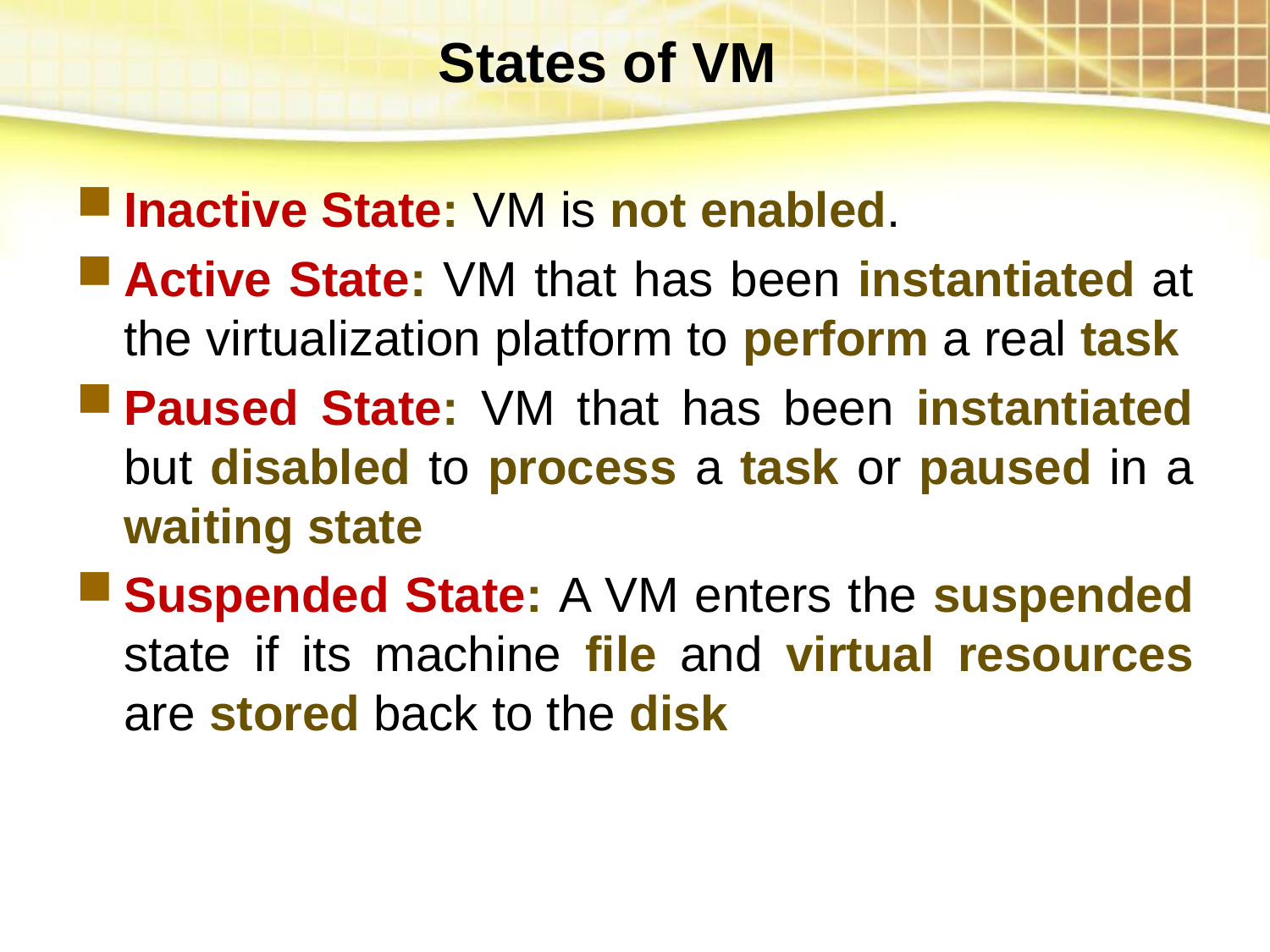

States of VM
Inactive State: VM is not enabled.
Active State: VM that has been instantiated at the virtualization platform to perform a real task
Paused State: VM that has been instantiated but disabled to process a task or paused in a waiting state
Suspended State: A VM enters the suspended state if its machine file and virtual resources are stored back to the disk